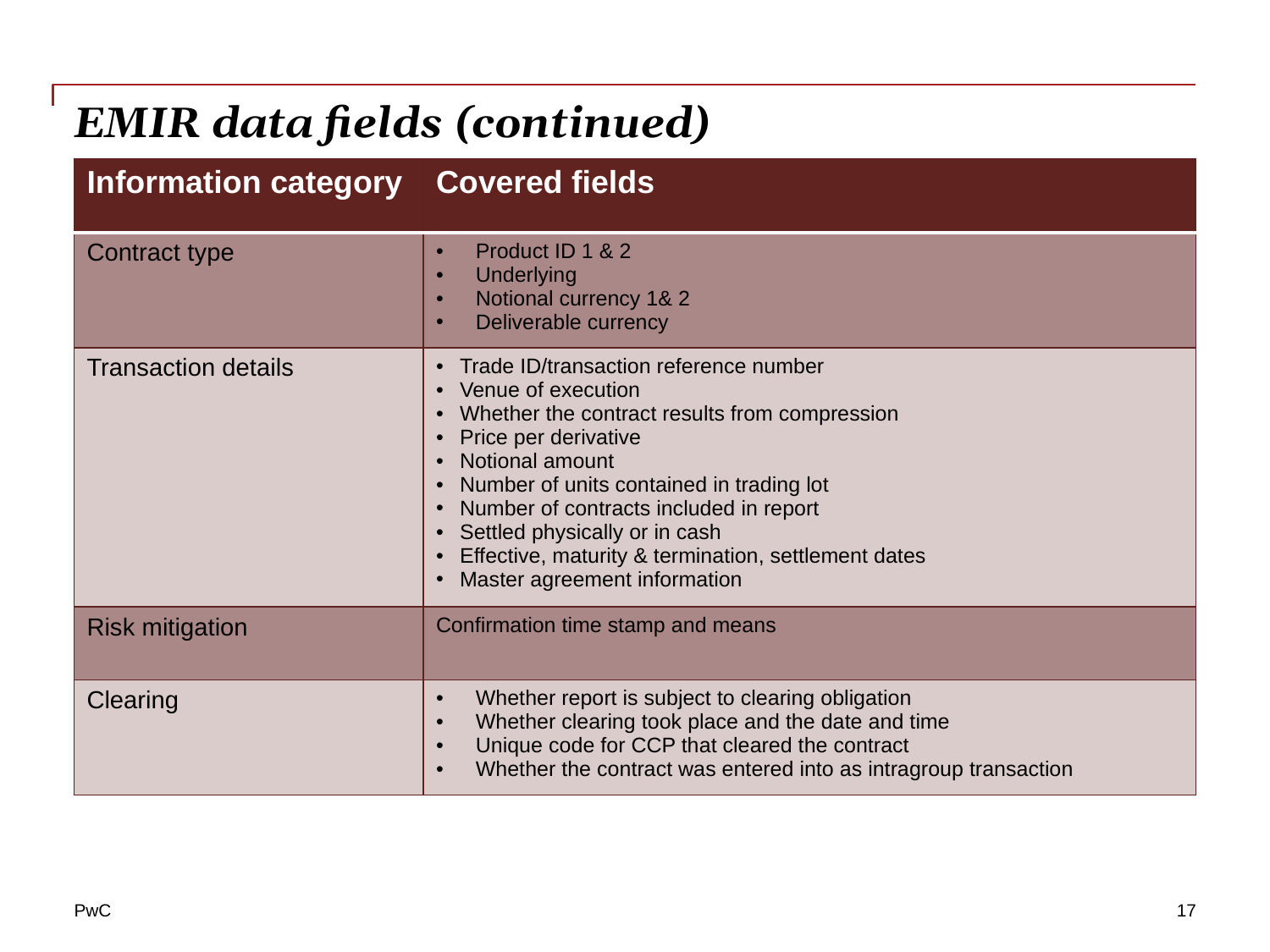

# EMIR data fields (continued)
| Information category | Covered fields |
| --- | --- |
| Contract type | Product ID 1 & 2 Underlying Notional currency 1& 2 Deliverable currency |
| Transaction details | Trade ID/transaction reference number Venue of execution Whether the contract results from compression Price per derivative Notional amount Number of units contained in trading lot Number of contracts included in report Settled physically or in cash Effective, maturity & termination, settlement dates Master agreement information |
| Risk mitigation | Confirmation time stamp and means |
| Clearing | Whether report is subject to clearing obligation Whether clearing took place and the date and time Unique code for CCP that cleared the contract Whether the contract was entered into as intragroup transaction |

17